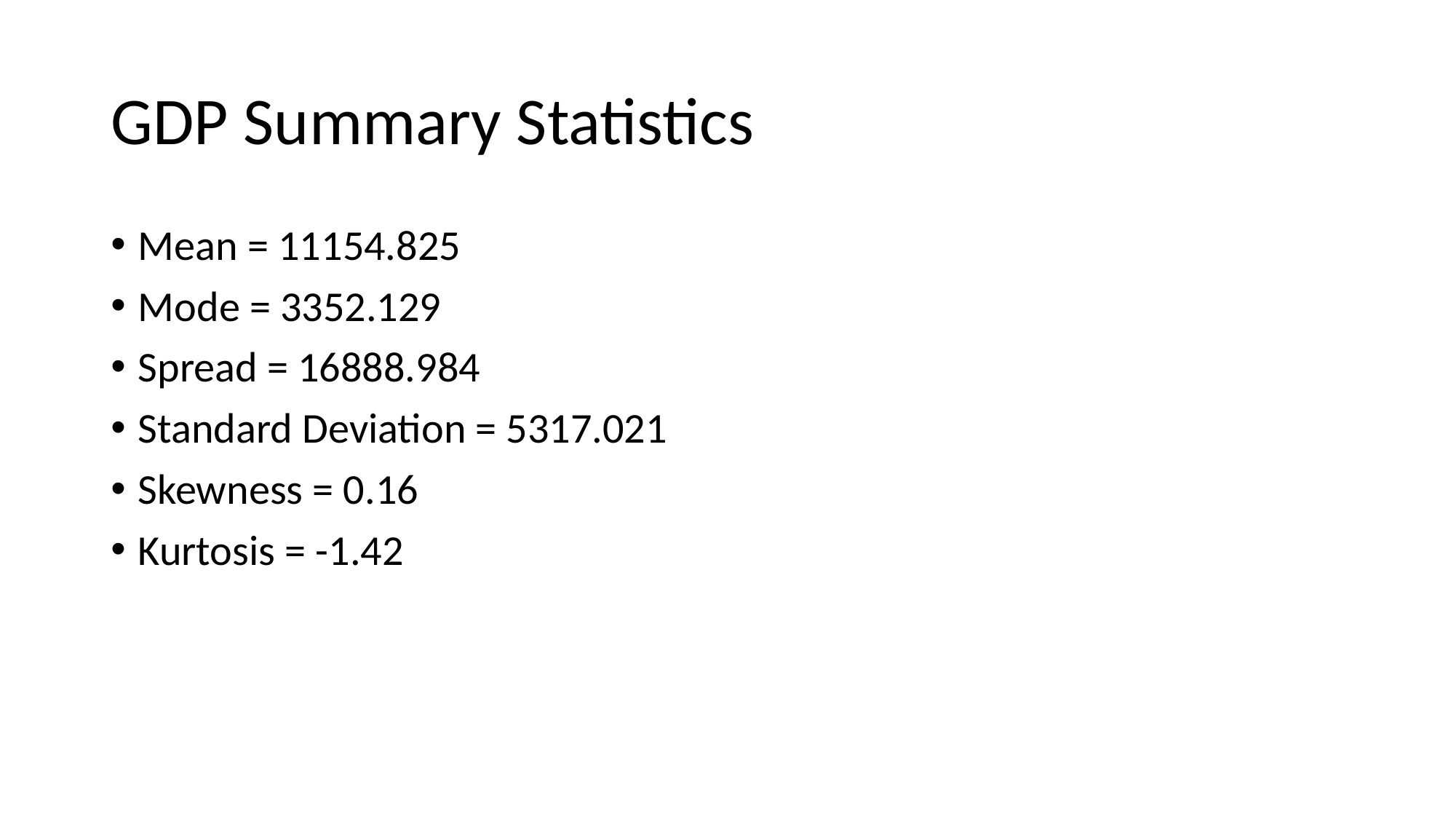

# GDP Summary Statistics
Mean = 11154.825
Mode = 3352.129
Spread = 16888.984
Standard Deviation = 5317.021
Skewness = 0.16
Kurtosis = -1.42